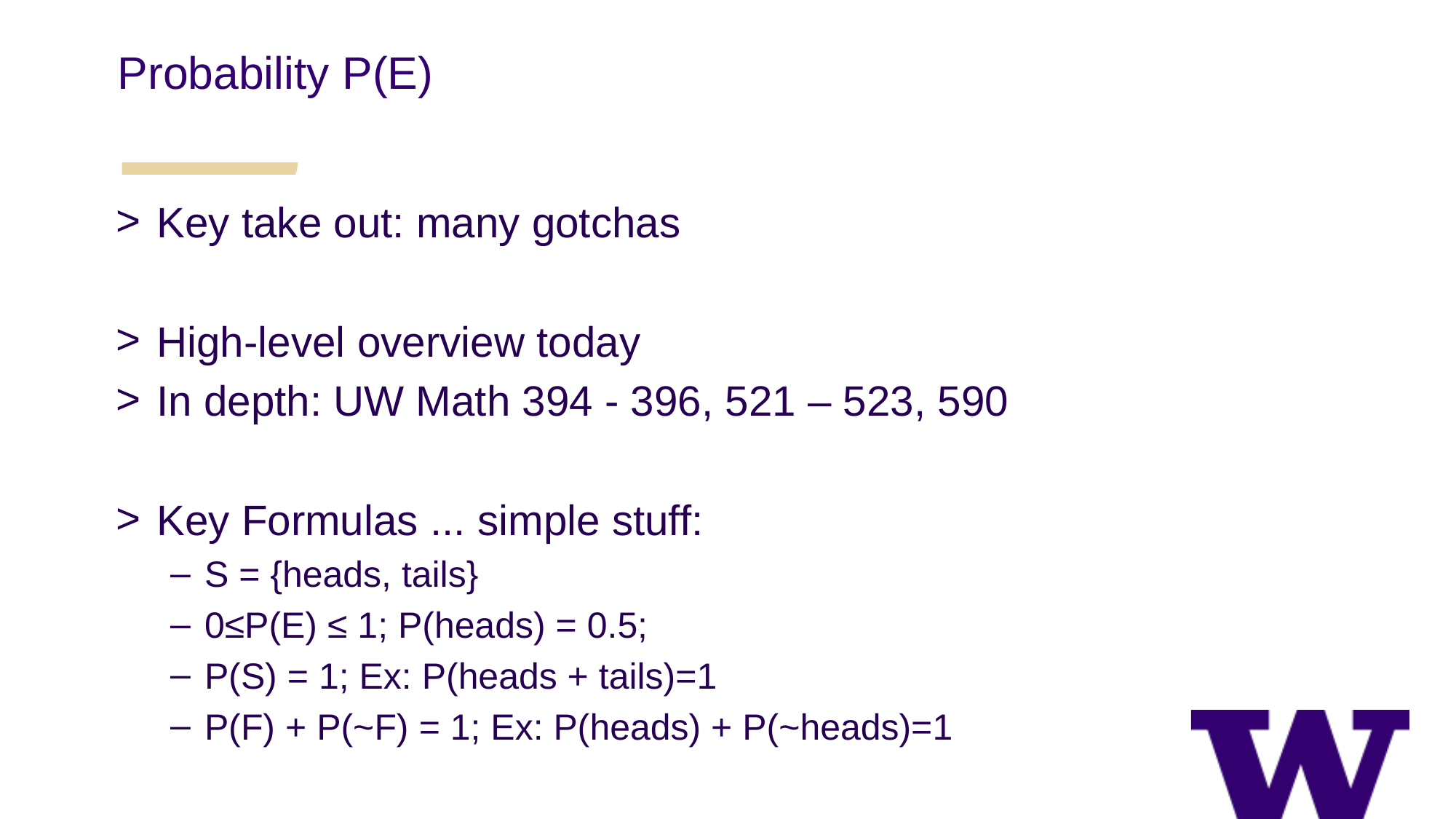

Probability P(E)
Key take out: many gotchas

High-level overview today
In depth: UW Math 394 - 396, 521 – 523, 590

Key Formulas ... simple stuff:
S = {heads, tails}
0≤P(E) ≤ 1; P(heads) = 0.5;
P(S) = 1; Ex: P(heads + tails)=1
P(F) + P(~F) = 1; Ex: P(heads) + P(~heads)=1